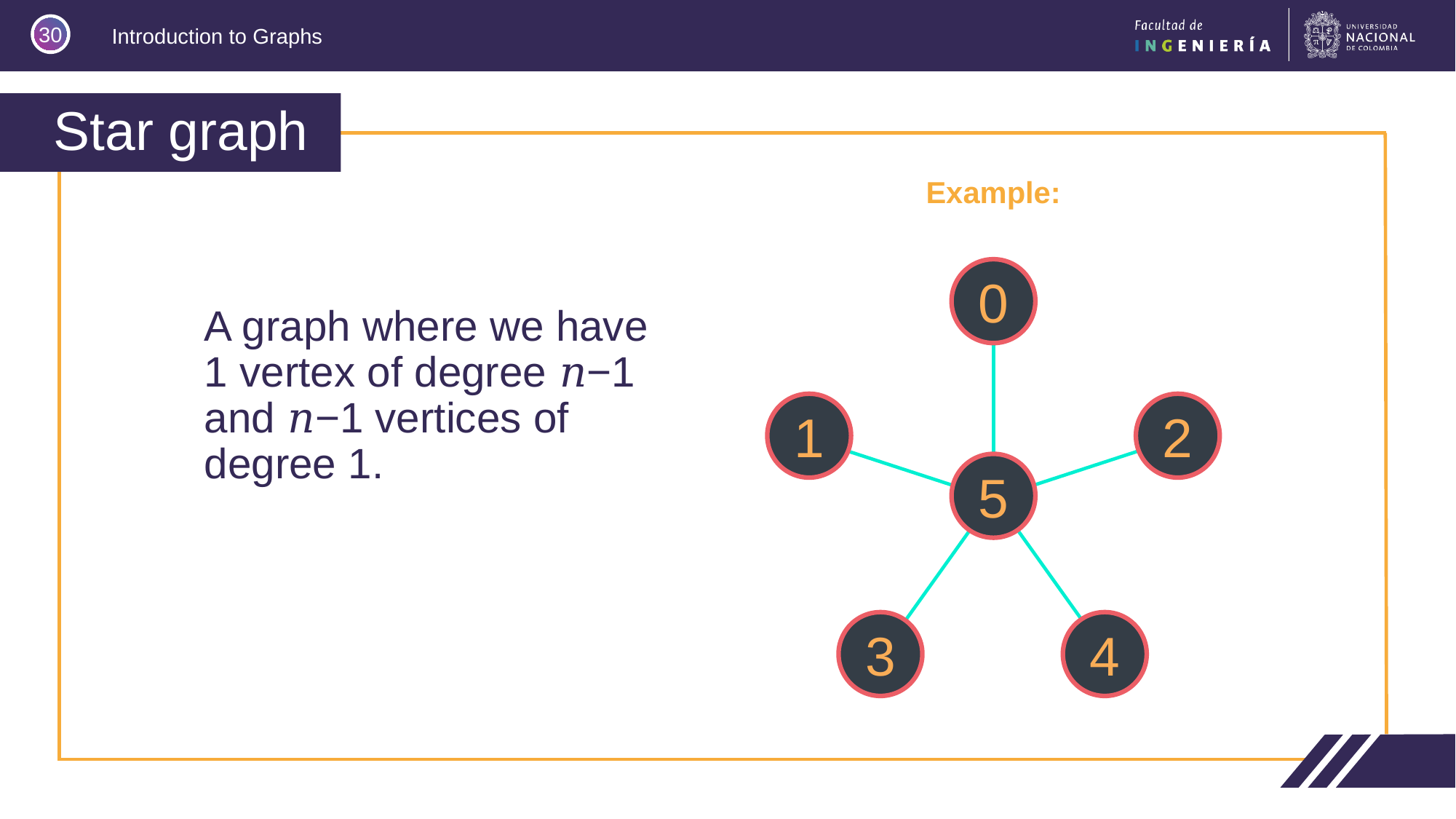

30
# Star graph
Example:
0
1
2
5
3
4
A graph where we have 1 vertex of degree 𝑛−1 and 𝑛−1 vertices of degree 1.